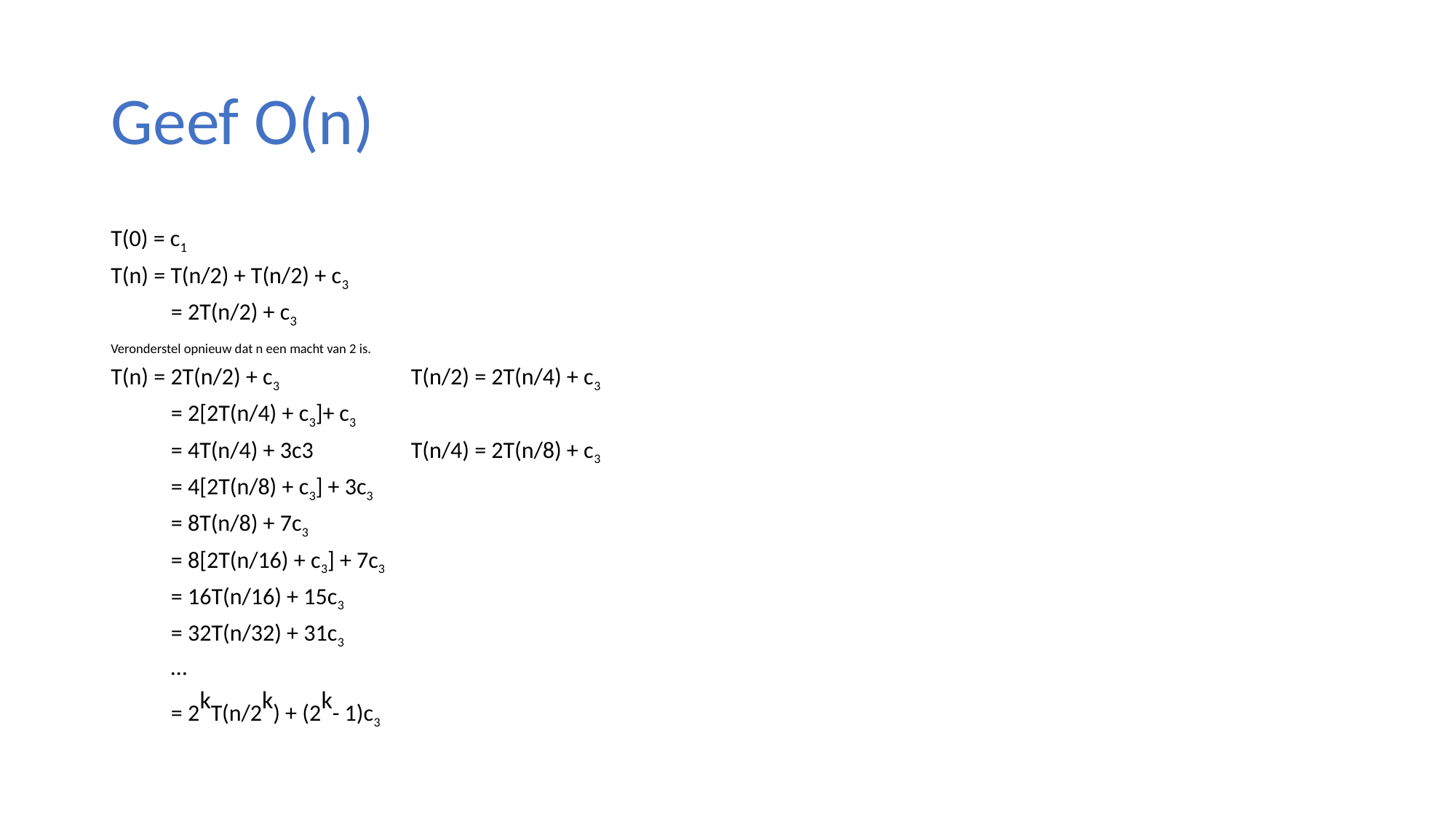

# Geef O(n)
T(0) = c1
T(n) = T(n/2) + T(n/2) + c3
	= 2T(n/2) + c3
Veronderstel opnieuw dat n een macht van 2 is.
T(n) = 2T(n/2) + c3 			T(n/2) = 2T(n/4) + c3
	= 2[2T(n/4) + c3]+ c3
	= 4T(n/4) + 3c3 		T(n/4) = 2T(n/8) + c3
	= 4[2T(n/8) + c3] + 3c3
	= 8T(n/8) + 7c3
	= 8[2T(n/16) + c3] + 7c3
	= 16T(n/16) + 15c3
	= 32T(n/32) + 31c3
	…
	= 2kT(n/2k) + (2k- 1)c3